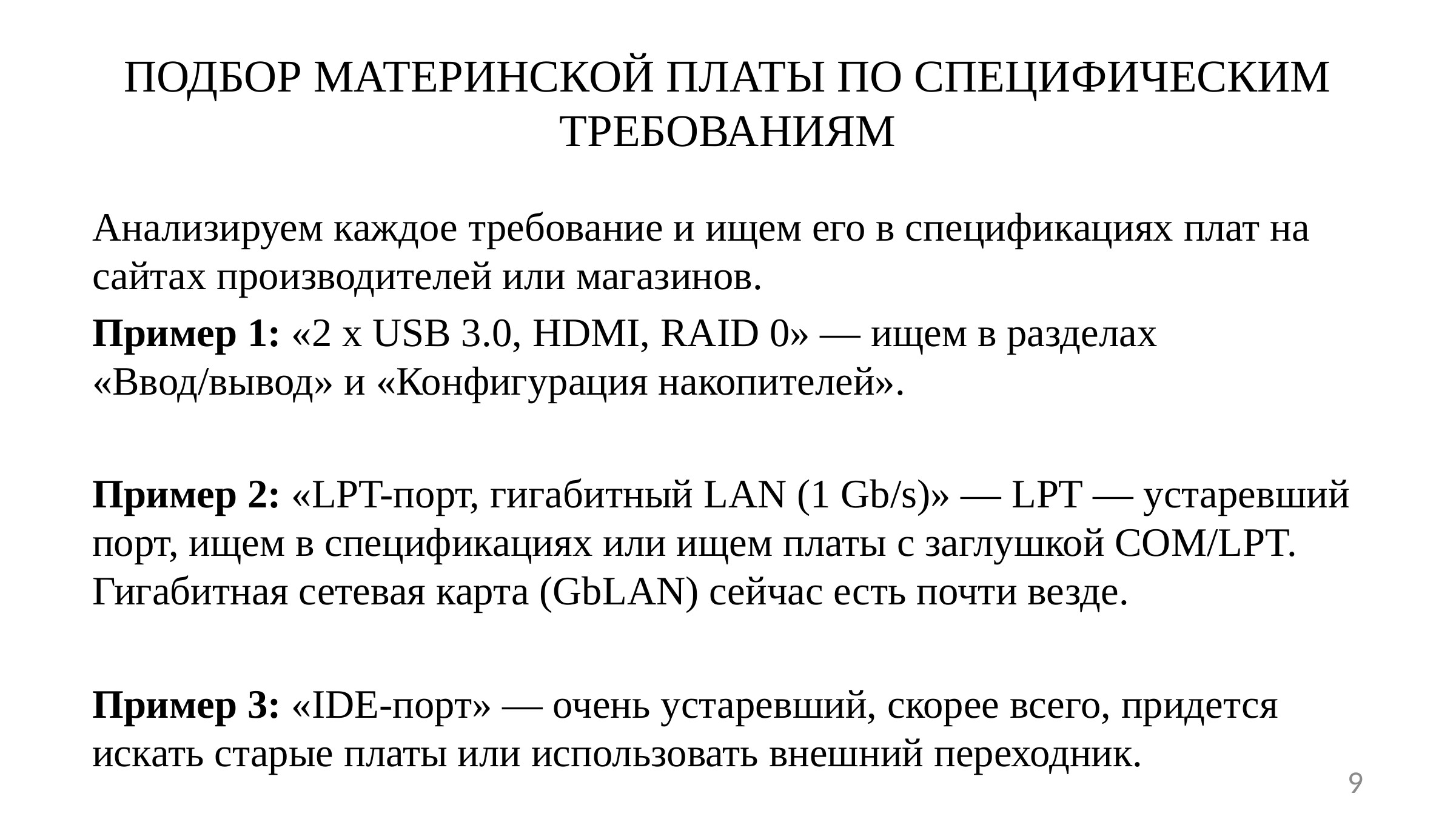

# ПОДБОР МАТЕРИНСКОЙ ПЛАТЫ ПО СПЕЦИФИЧЕСКИМ ТРЕБОВАНИЯМ
Анализируем каждое требование и ищем его в спецификациях плат на сайтах производителей или магазинов.
Пример 1: «2 x USB 3.0, HDMI, RAID 0» — ищем в разделах «Ввод/вывод» и «Конфигурация накопителей».

Пример 2: «LPT-порт, гигабитный LAN (1 Gb/s)» — LPT — устаревший порт, ищем в спецификациях или ищем платы с заглушкой COM/LPT. Гигабитная сетевая карта (GbLAN) сейчас есть почти везде.

Пример 3: «IDE-порт» — очень устаревший, скорее всего, придется искать старые платы или использовать внешний переходник.

9